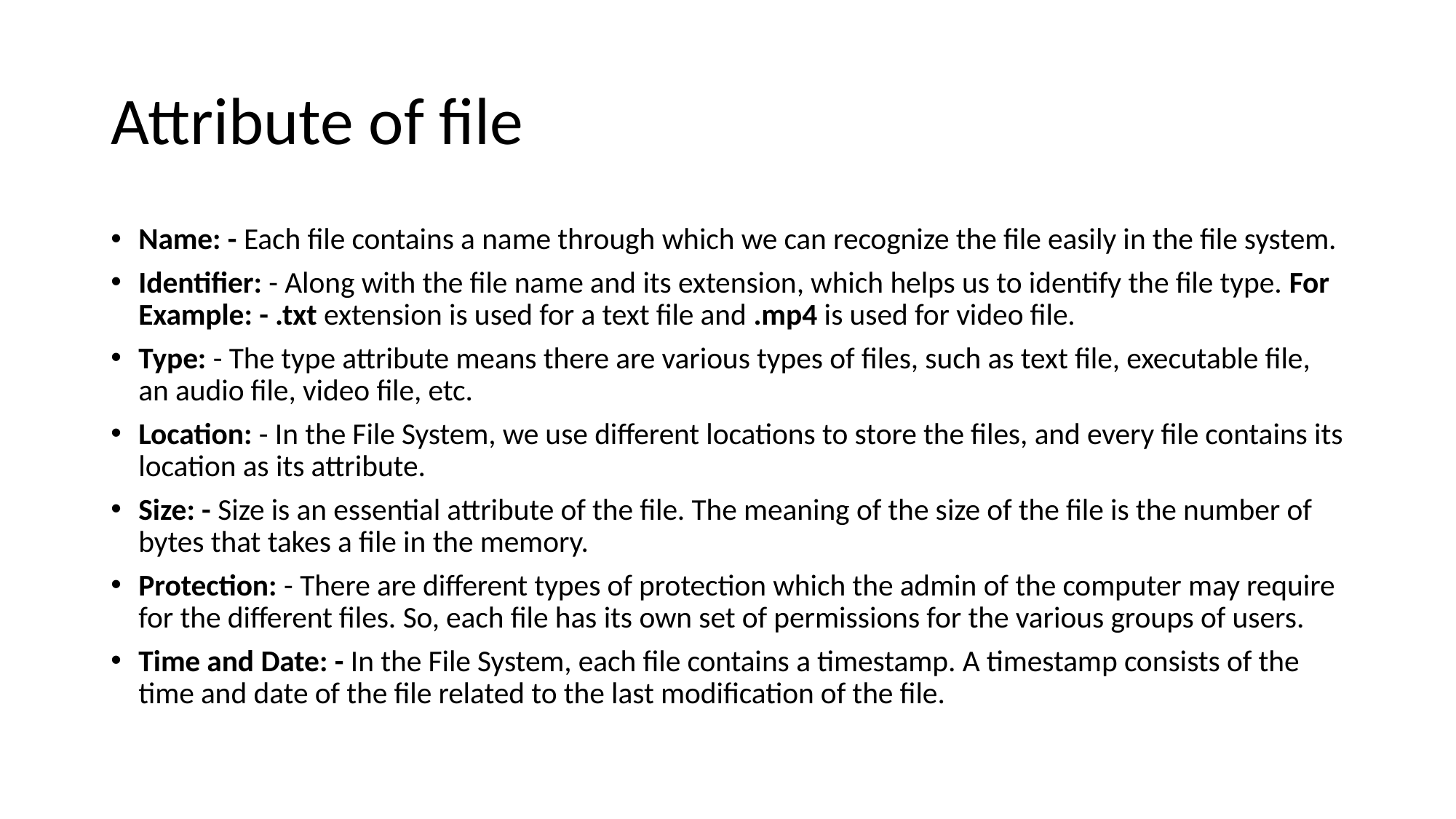

# Attribute of file
Name: - Each file contains a name through which we can recognize the file easily in the file system.
Identifier: - Along with the file name and its extension, which helps us to identify the file type. For Example: - .txt extension is used for a text file and .mp4 is used for video file.
Type: - The type attribute means there are various types of files, such as text file, executable file, an audio file, video file, etc.
Location: - In the File System, we use different locations to store the files, and every file contains its location as its attribute.
Size: - Size is an essential attribute of the file. The meaning of the size of the file is the number of bytes that takes a file in the memory.
Protection: - There are different types of protection which the admin of the computer may require for the different files. So, each file has its own set of permissions for the various groups of users.
Time and Date: - In the File System, each file contains a timestamp. A timestamp consists of the time and date of the file related to the last modification of the file.